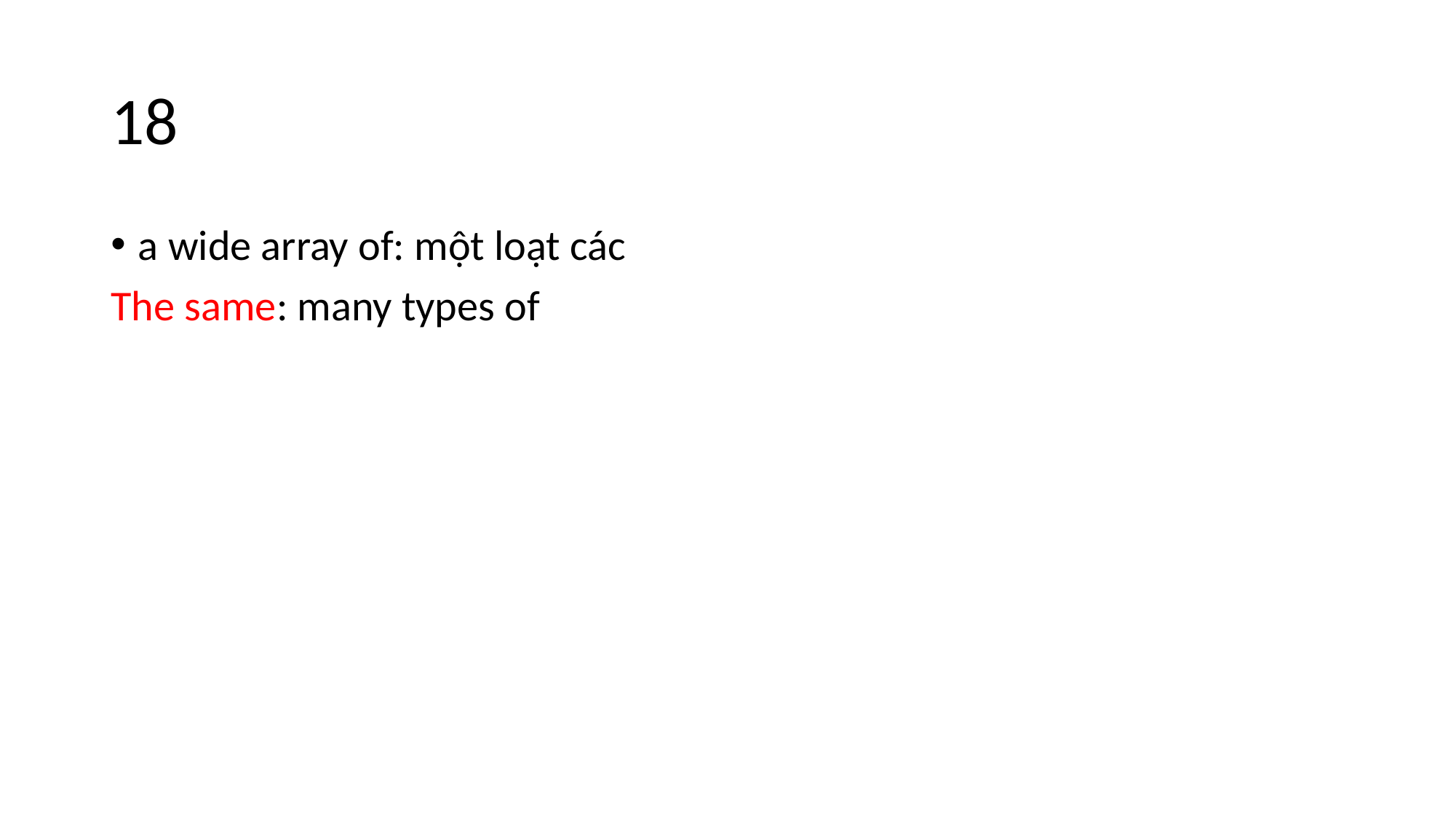

# 18
a wide array of: một loạt các
The same: many types of